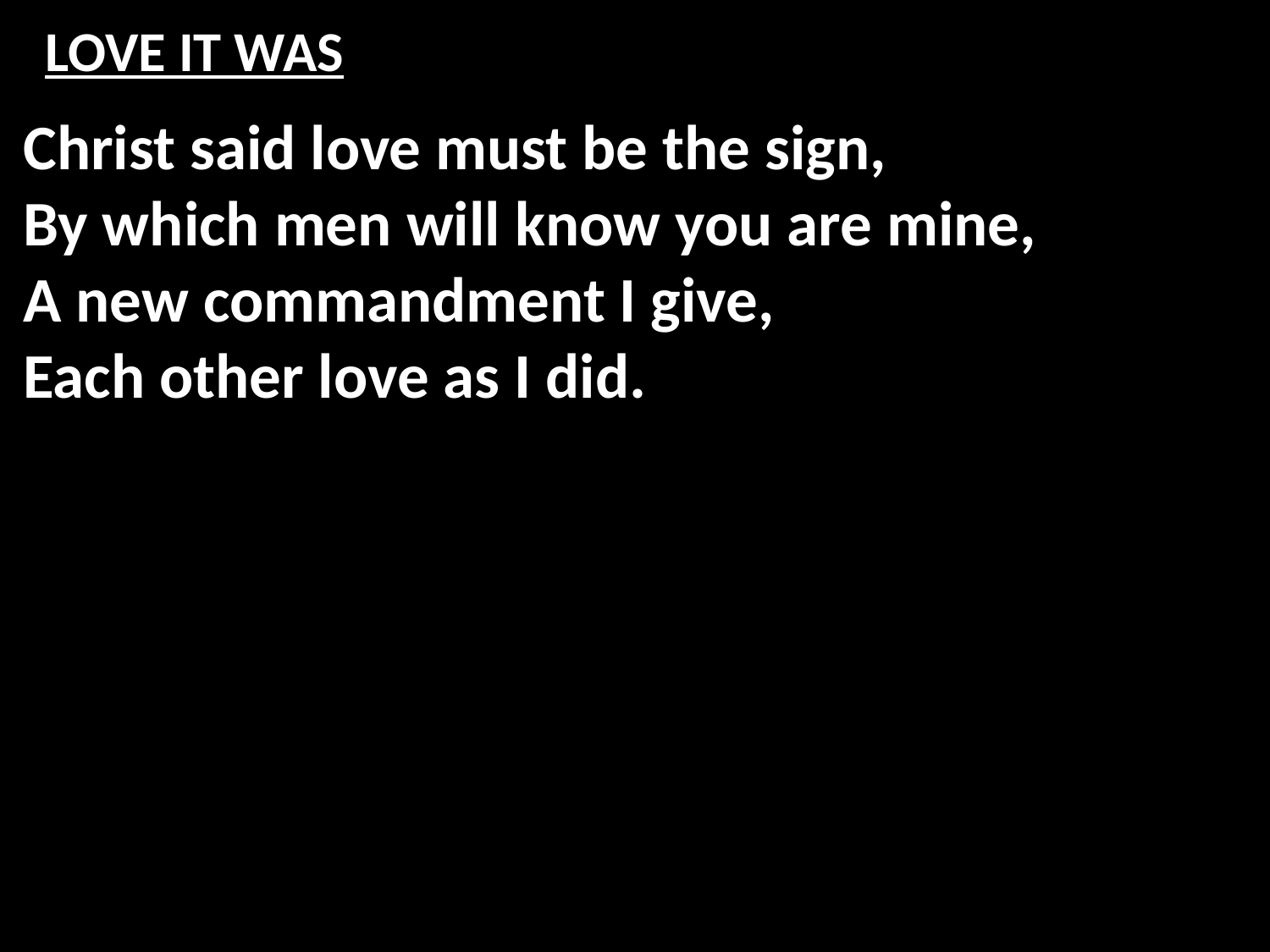

# LOVE IT WAS
Christ said love must be the sign,
By which men will know you are mine,
A new commandment I give,
Each other love as I did.